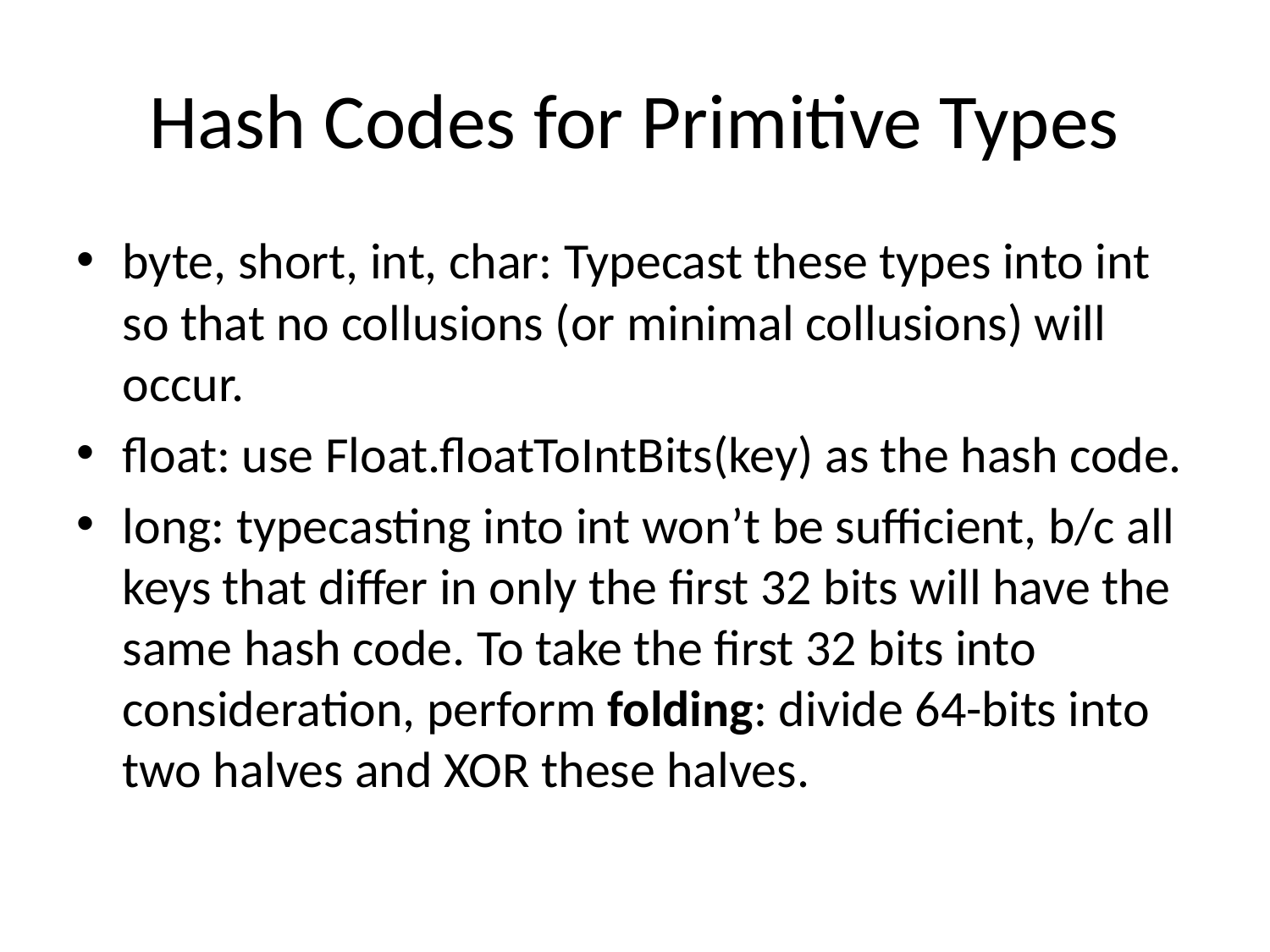

# Hash Codes for Primitive Types
byte, short, int, char: Typecast these types into int so that no collusions (or minimal collusions) will occur.
float: use Float.floatToIntBits(key) as the hash code.
long: typecasting into int won’t be sufficient, b/c all keys that differ in only the first 32 bits will have the same hash code. To take the first 32 bits into consideration, perform folding: divide 64-bits into two halves and XOR these halves.